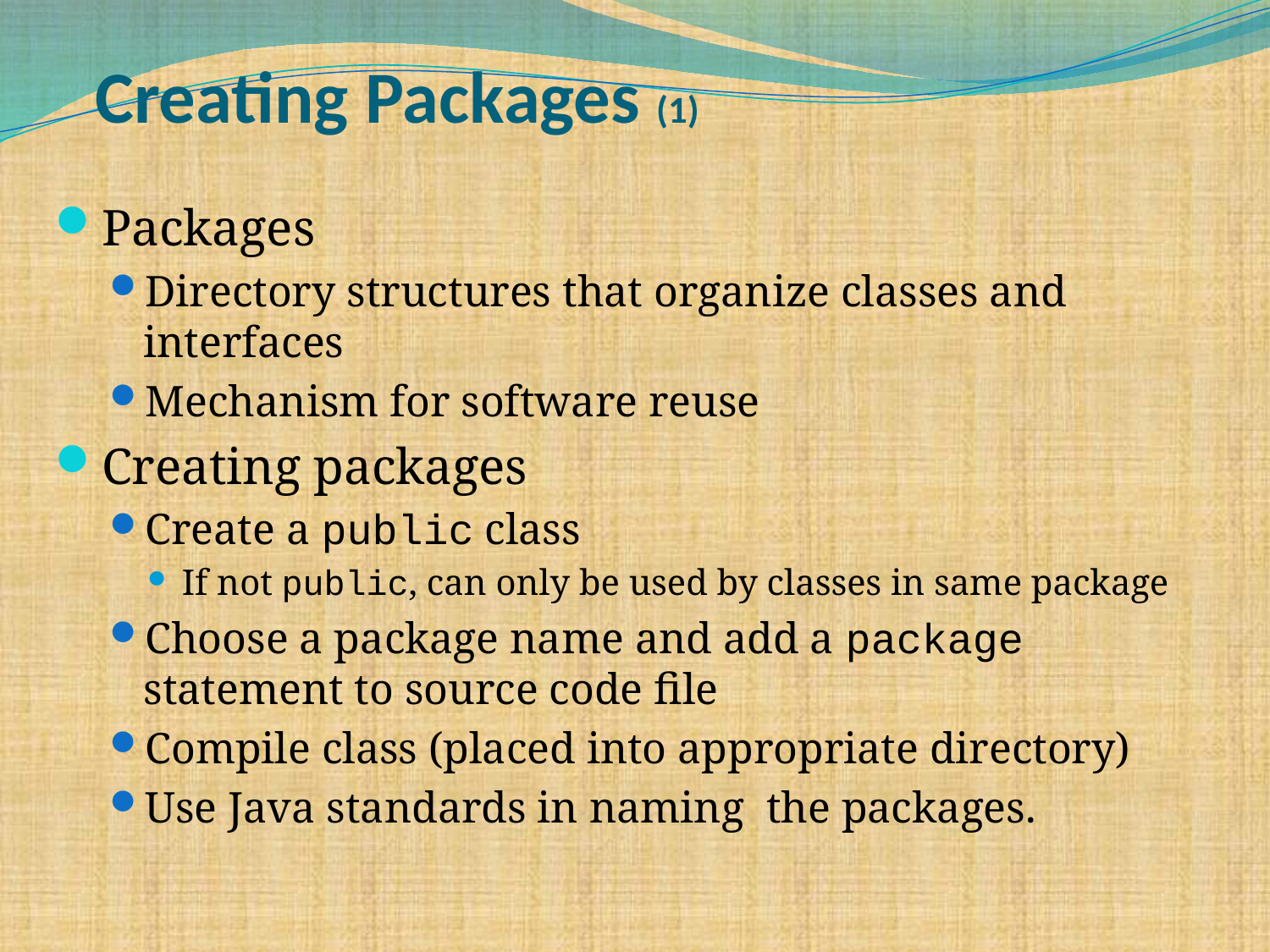

# Creating Packages (1)
Packages
Directory structures that organize classes and interfaces
Mechanism for software reuse
Creating packages
Create a public class
If not public, can only be used by classes in same package
Choose a package name and add a package statement to source code file
Compile class (placed into appropriate directory)
Use Java standards in naming  the packages.